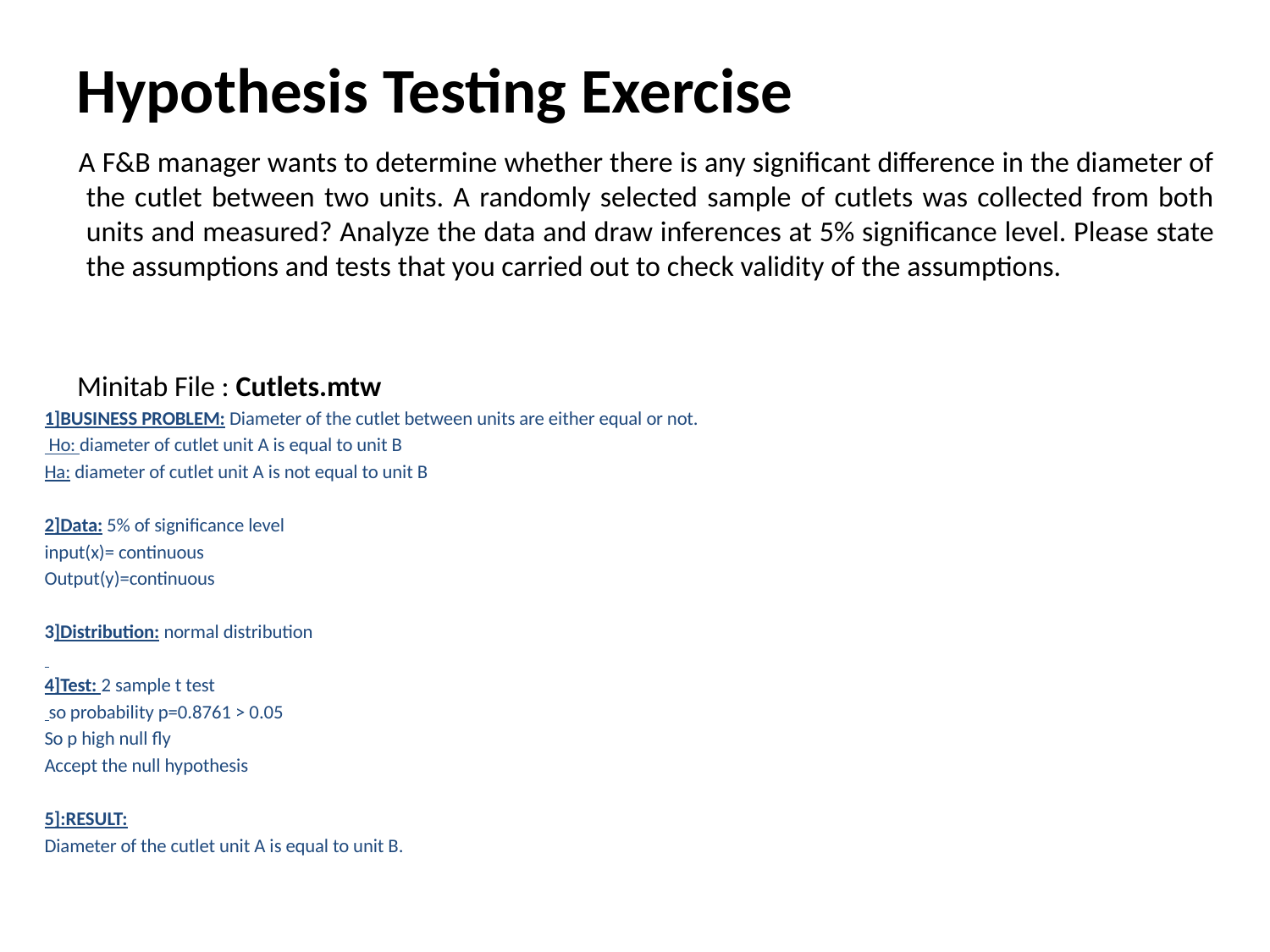

# Hypothesis Testing Exercise
     A F&B manager wants to determine whether there is any significant difference in the diameter of the cutlet between two units. A randomly selected sample of cutlets was collected from both units and measured? Analyze the data and draw inferences at 5% significance level. Please state the assumptions and tests that you carried out to check validity of the assumptions.

     Minitab File : Cutlets.mtw
1]BUSINESS PROBLEM: Diameter of the cutlet between units are either equal or not.
 Ho: diameter of cutlet unit A is equal to unit B
Ha: diameter of cutlet unit A is not equal to unit B

2]Data: 5% of significance level
input(x)= continuous
Output(y)=continuous

3]Distribution: normal distribution

4]Test: 2 sample t test
 so probability p=0.8761 > 0.05
So p high null fly
Accept the null hypothesis

5]:RESULT:
Diameter of the cutlet unit A is equal to unit B.